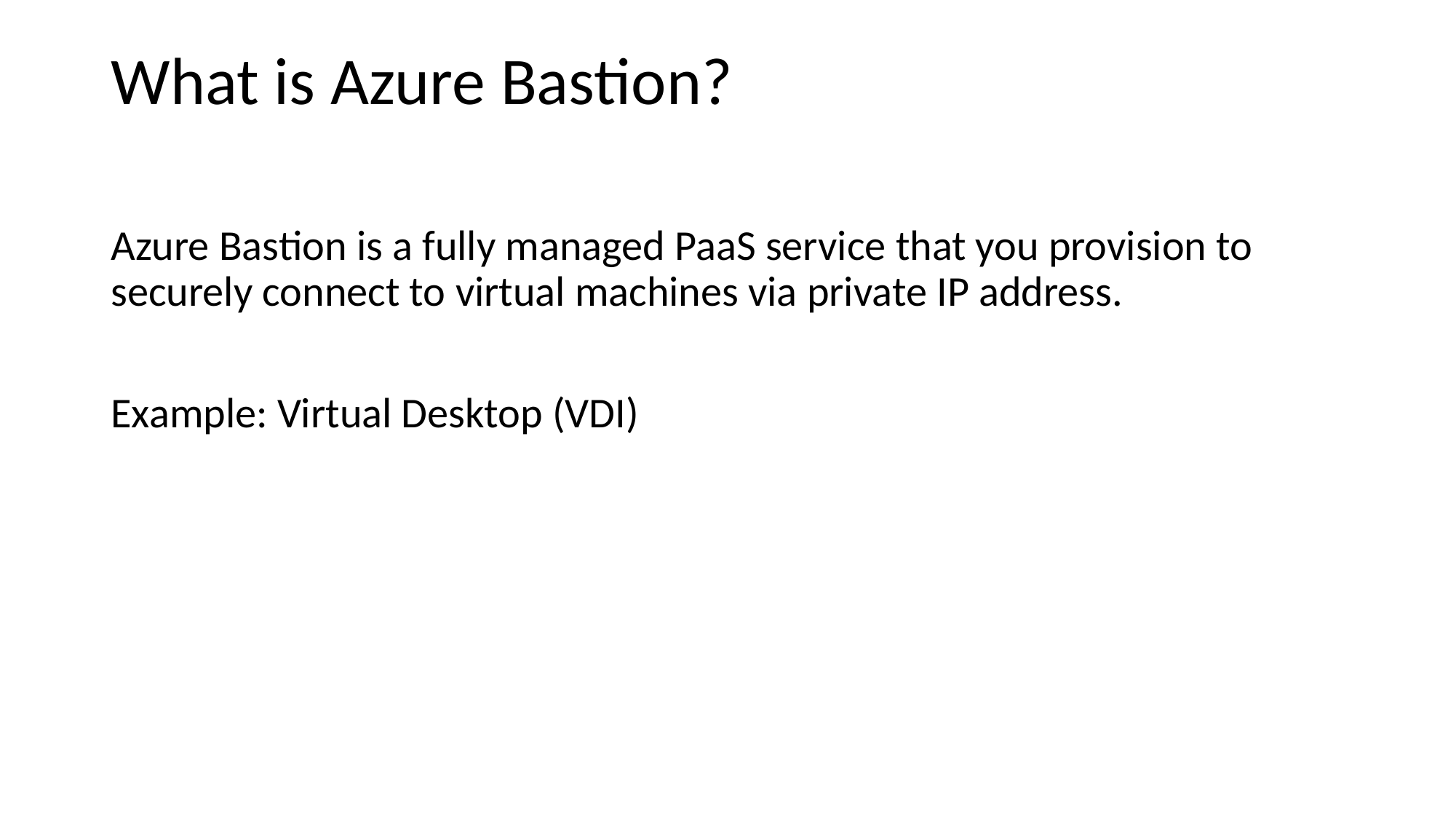

# What is Azure Bastion?
Azure Bastion is a fully managed PaaS service that you provision to securely connect to virtual machines via private IP address.

Example: Virtual Desktop (VDI)